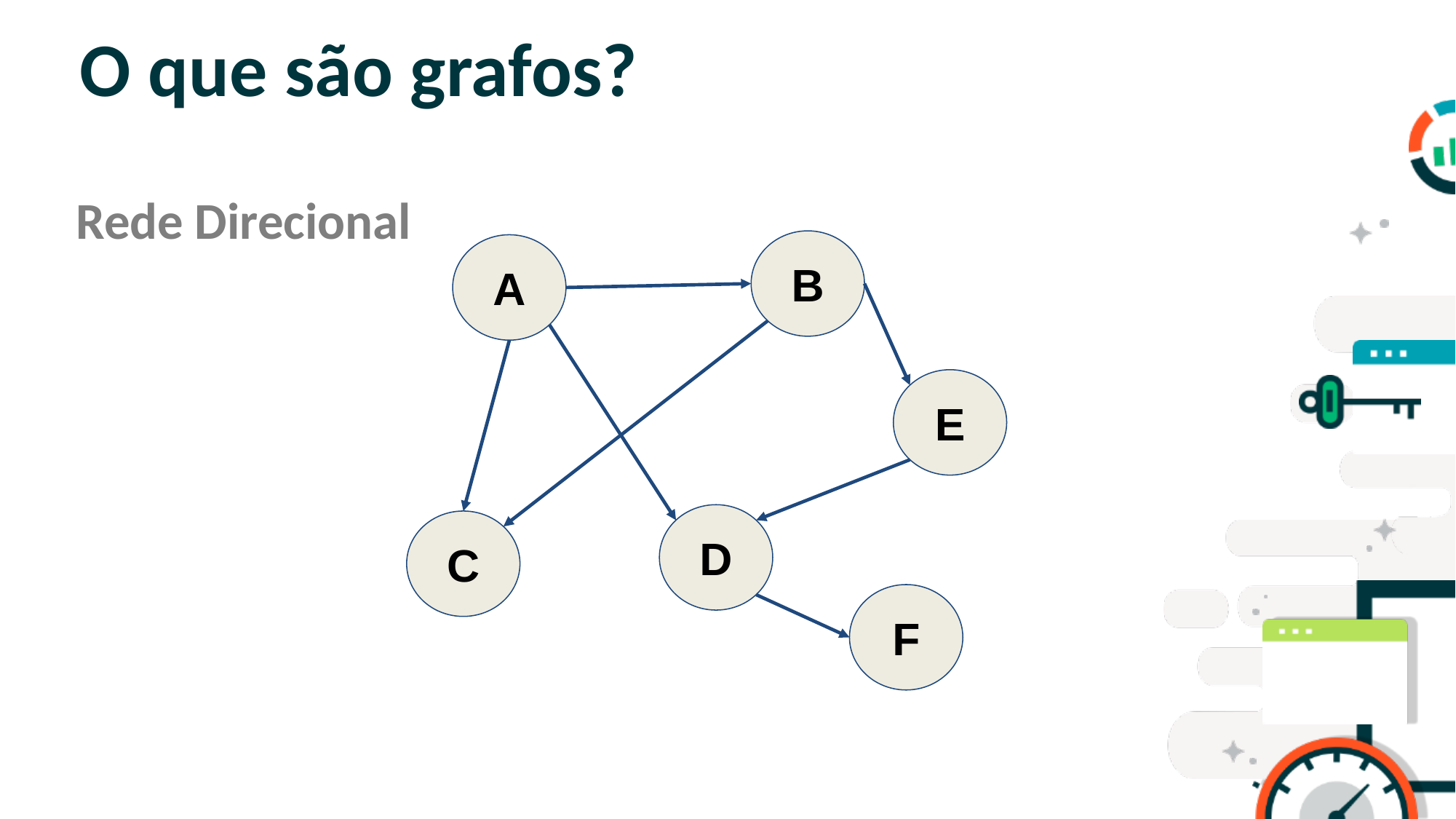

# O que são grafos?
Rede Direcional
SLIDE PARA TÓPICOS
B
A
E
D
C
F